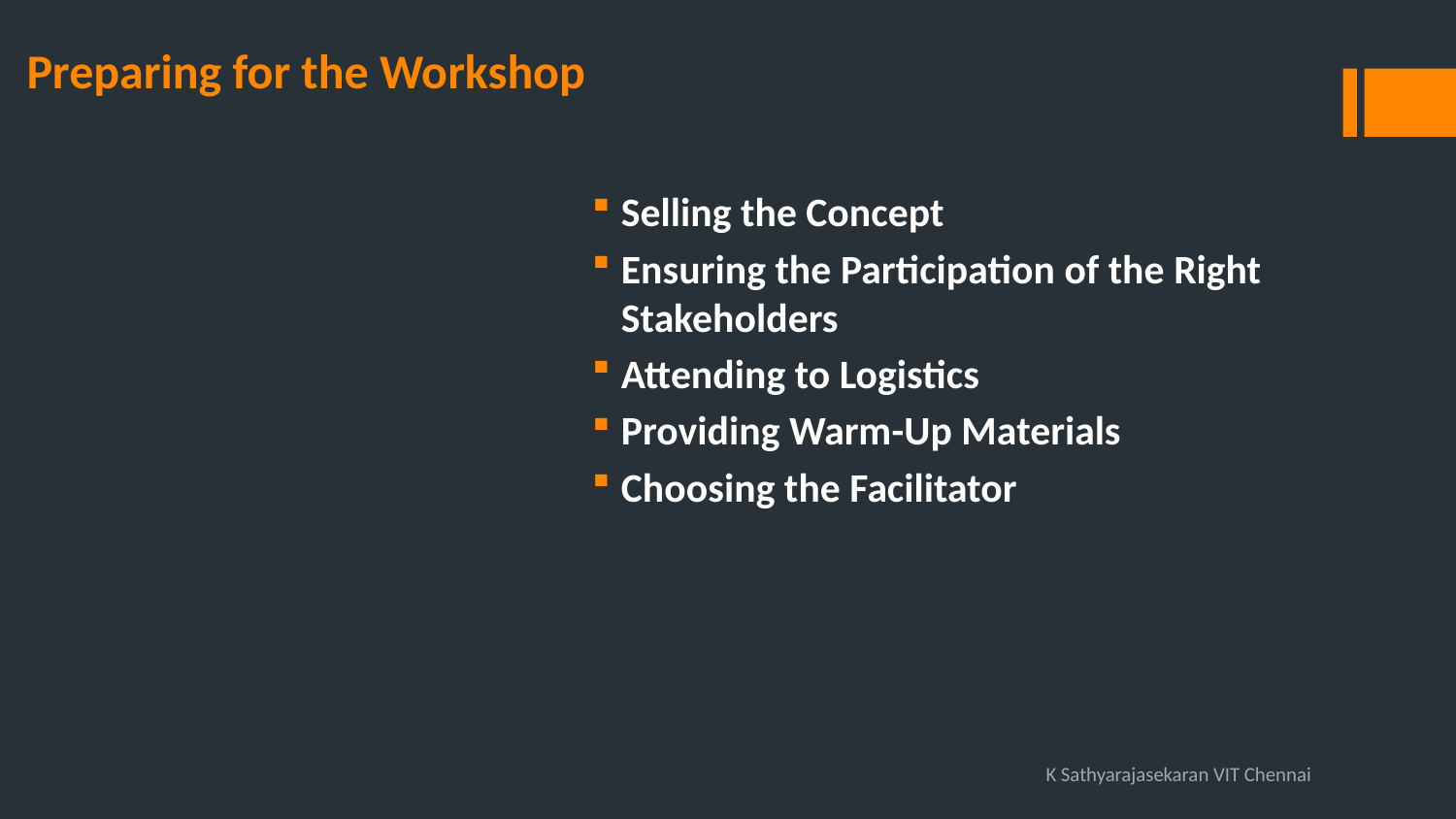

# Preparing for the Workshop
Selling the Concept
Ensuring the Participation of the Right Stakeholders
Attending to Logistics
Providing Warm-Up Materials
Choosing the Facilitator

K Sathyarajasekaran VIT Chennai